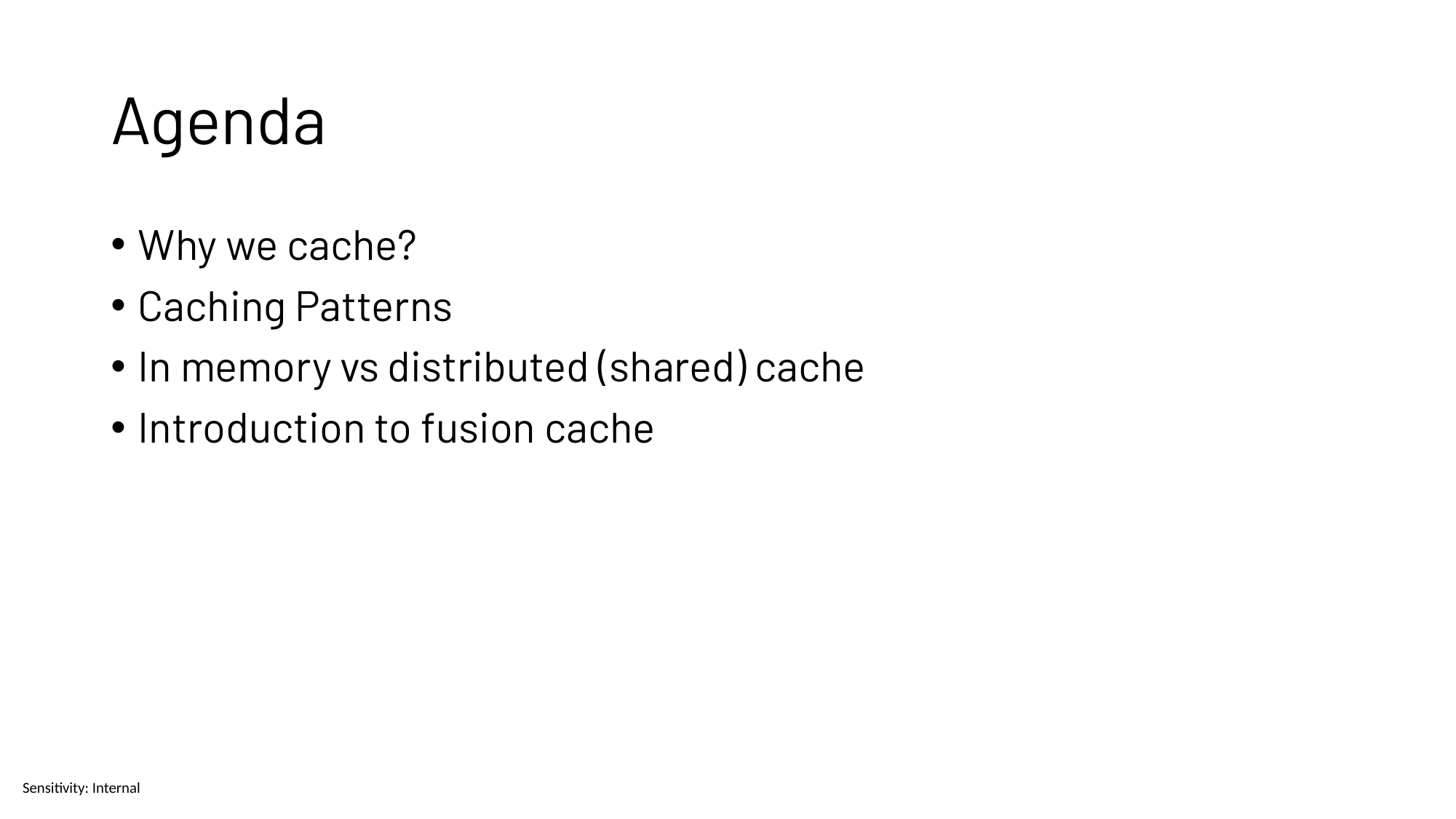

# Agenda
Why we cache?
Caching Patterns
In memory vs distributed (shared) cache
Introduction to fusion cache